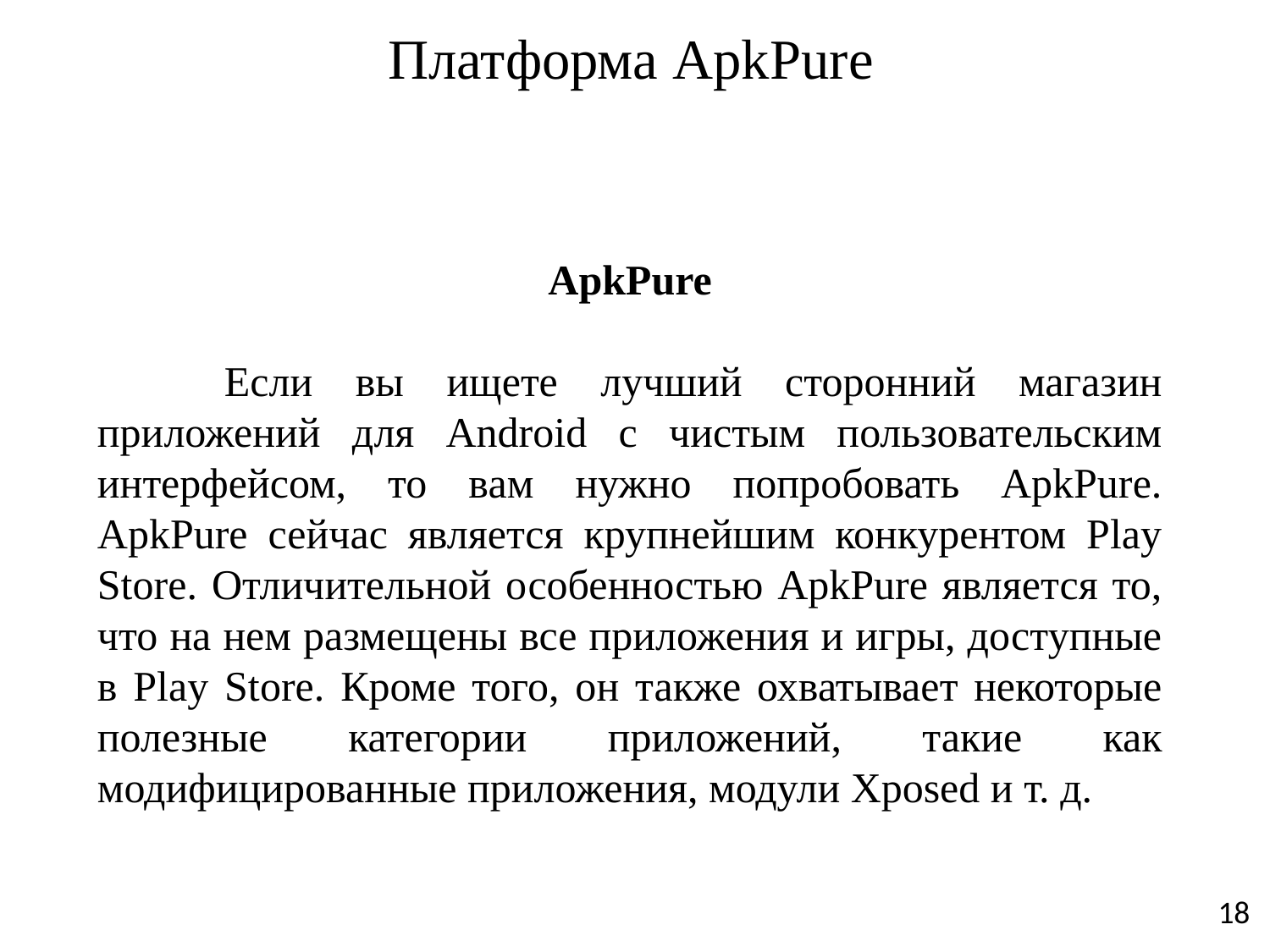

# Платформа ApkPure
ApkPure

	Если вы ищете лучший сторонний магазин приложений для Android с чистым пользовательским интерфейсом, то вам нужно попробовать ApkPure. ApkPure сейчас является крупнейшим конкурентом Play Store. Отличительной особенностью ApkPure является то, что на нем размещены все приложения и игры, доступные в Play Store. Кроме того, он также охватывает некоторые полезные категории приложений, такие как модифицированные приложения, модули Xposed и т. д.
18